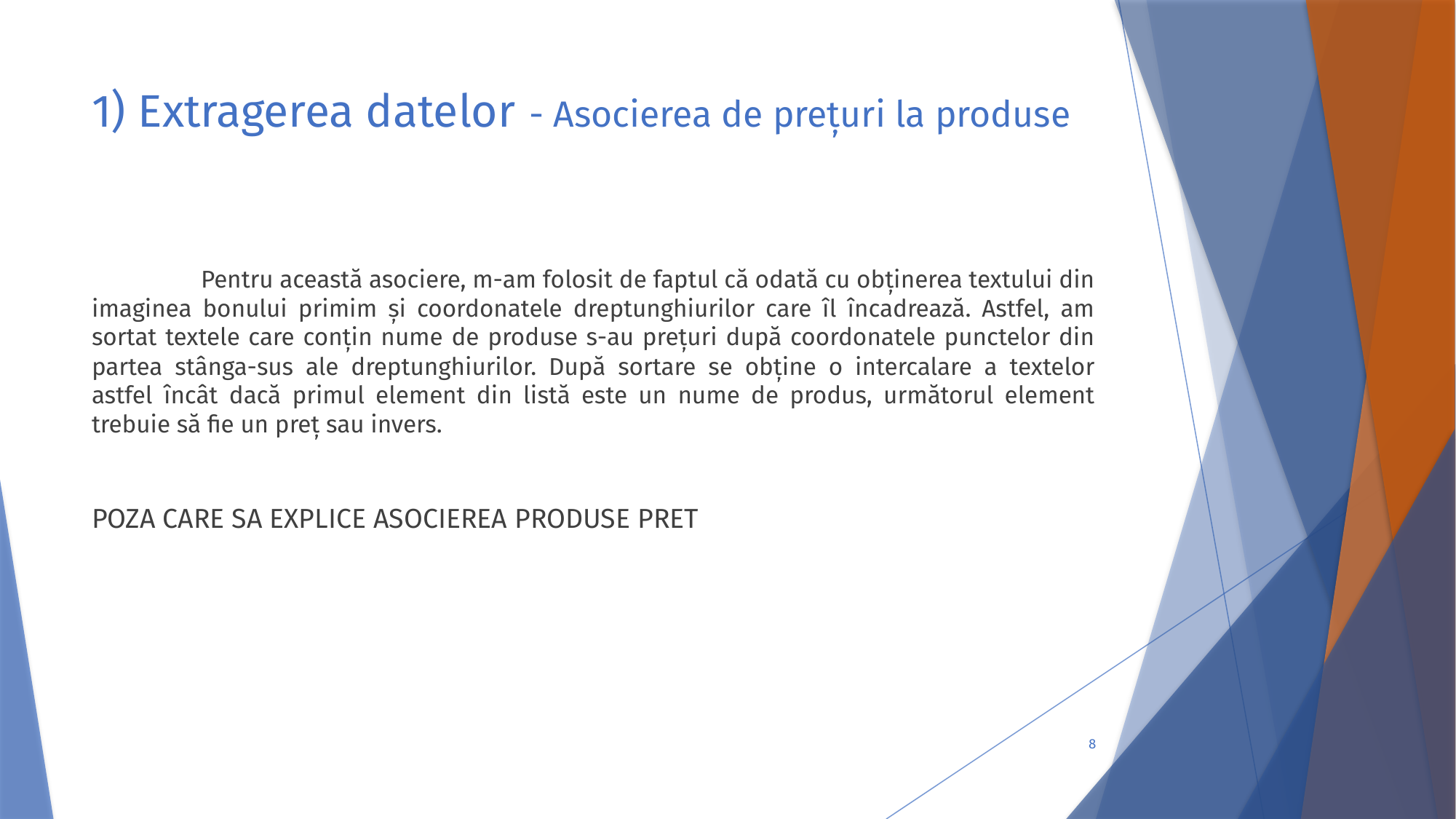

# 1) Extragerea datelor - Asocierea de prețuri la produse
	Pentru această asociere, m-am folosit de faptul că odată cu obținerea textului din imaginea bonului primim și coordonatele dreptunghiurilor care îl încadrează. Astfel, am sortat textele care conțin nume de produse s-au prețuri după coordonatele punctelor din partea stânga-sus ale dreptunghiurilor. După sortare se obține o intercalare a textelor astfel încât dacă primul element din listă este un nume de produs, următorul element trebuie să fie un preț sau invers.

POZA CARE SA EXPLICE ASOCIEREA PRODUSE PRET
8